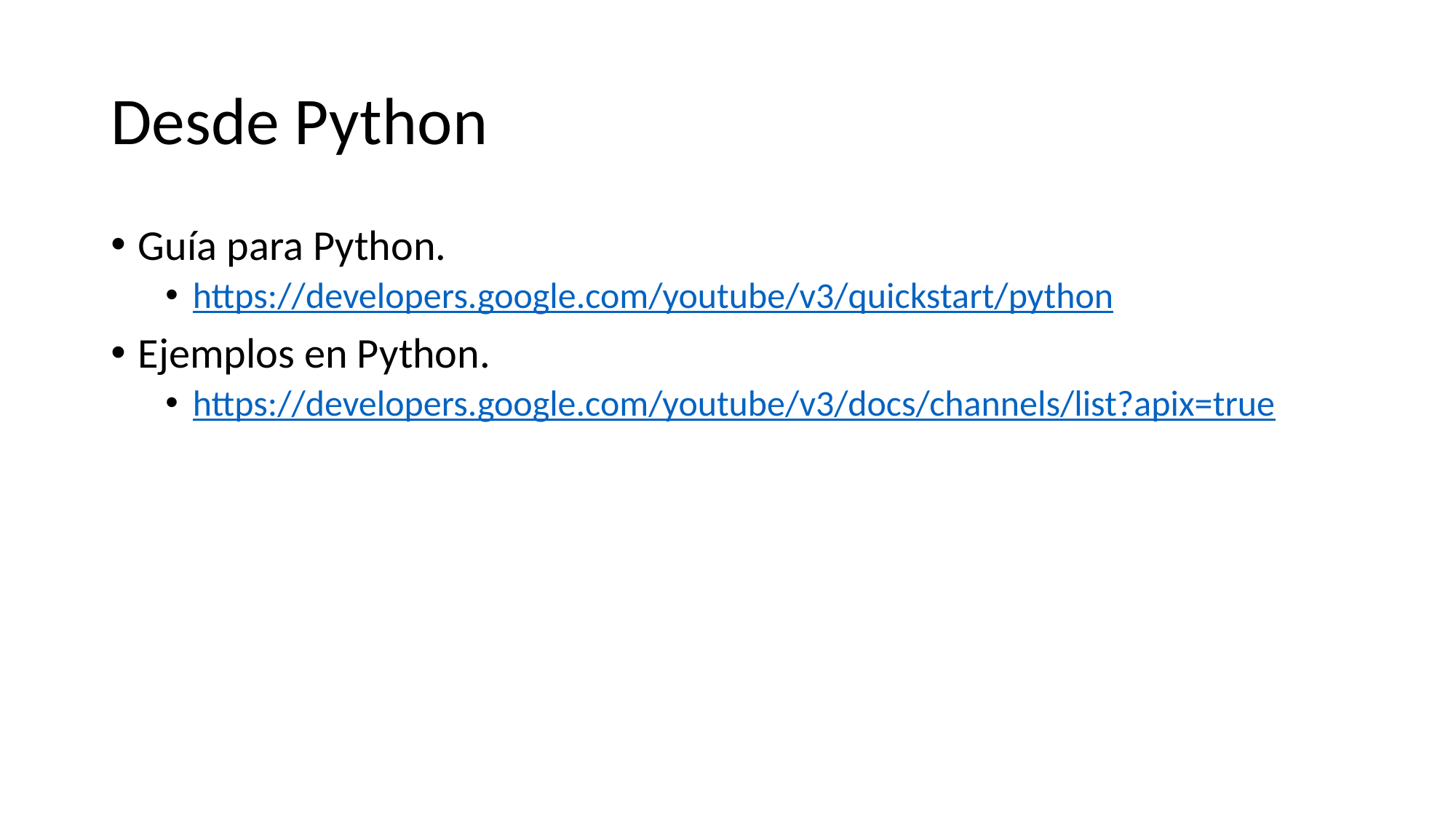

# Desde Python
Guía para Python.
https://developers.google.com/youtube/v3/quickstart/python
Ejemplos en Python.
https://developers.google.com/youtube/v3/docs/channels/list?apix=true